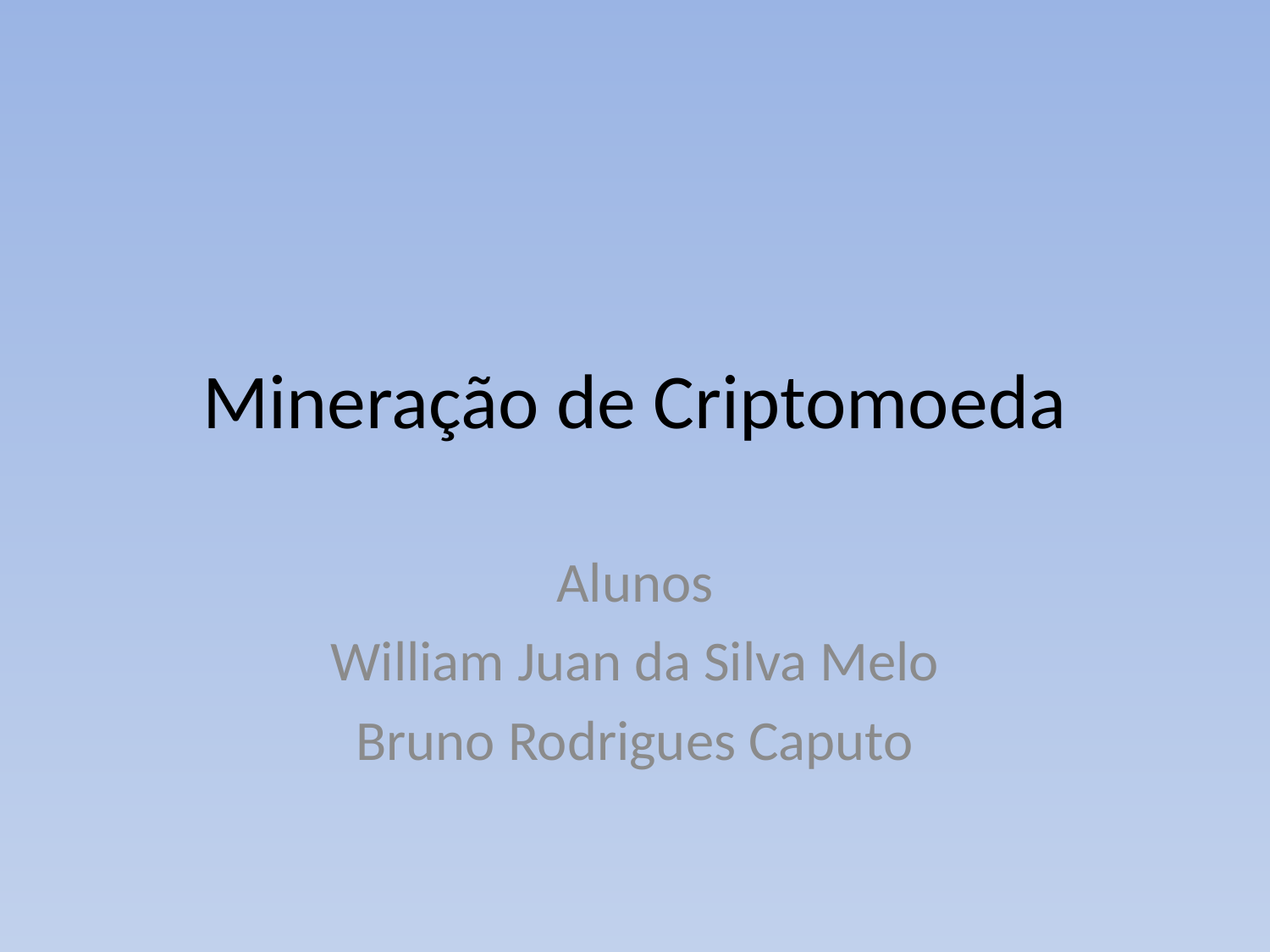

# Mineração de Criptomoeda
Alunos
William Juan da Silva Melo
Bruno Rodrigues Caputo